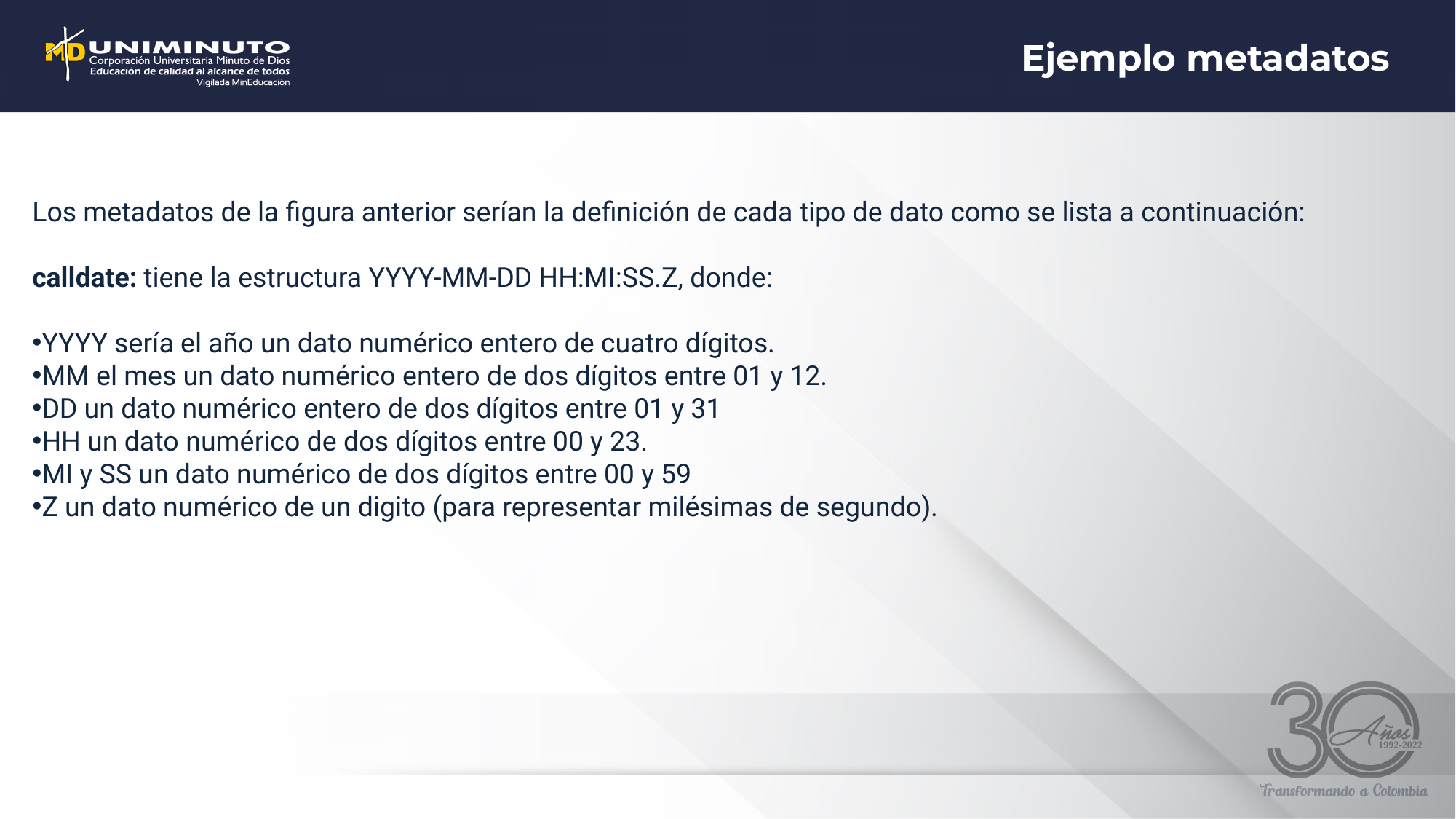

Ejemplo metadatos
Los metadatos de la figura anterior serían la definición de cada tipo de dato como se lista a continuación:

calldate: tiene la estructura YYYY-MM-DD HH:MI:SS.Z, donde:

YYYY sería el año un dato numérico entero de cuatro dígitos.
MM el mes un dato numérico entero de dos dígitos entre 01 y 12.
DD un dato numérico entero de dos dígitos entre 01 y 31
HH un dato numérico de dos dígitos entre 00 y 23.
MI y SS un dato numérico de dos dígitos entre 00 y 59
Z un dato numérico de un digito (para representar milésimas de segundo).